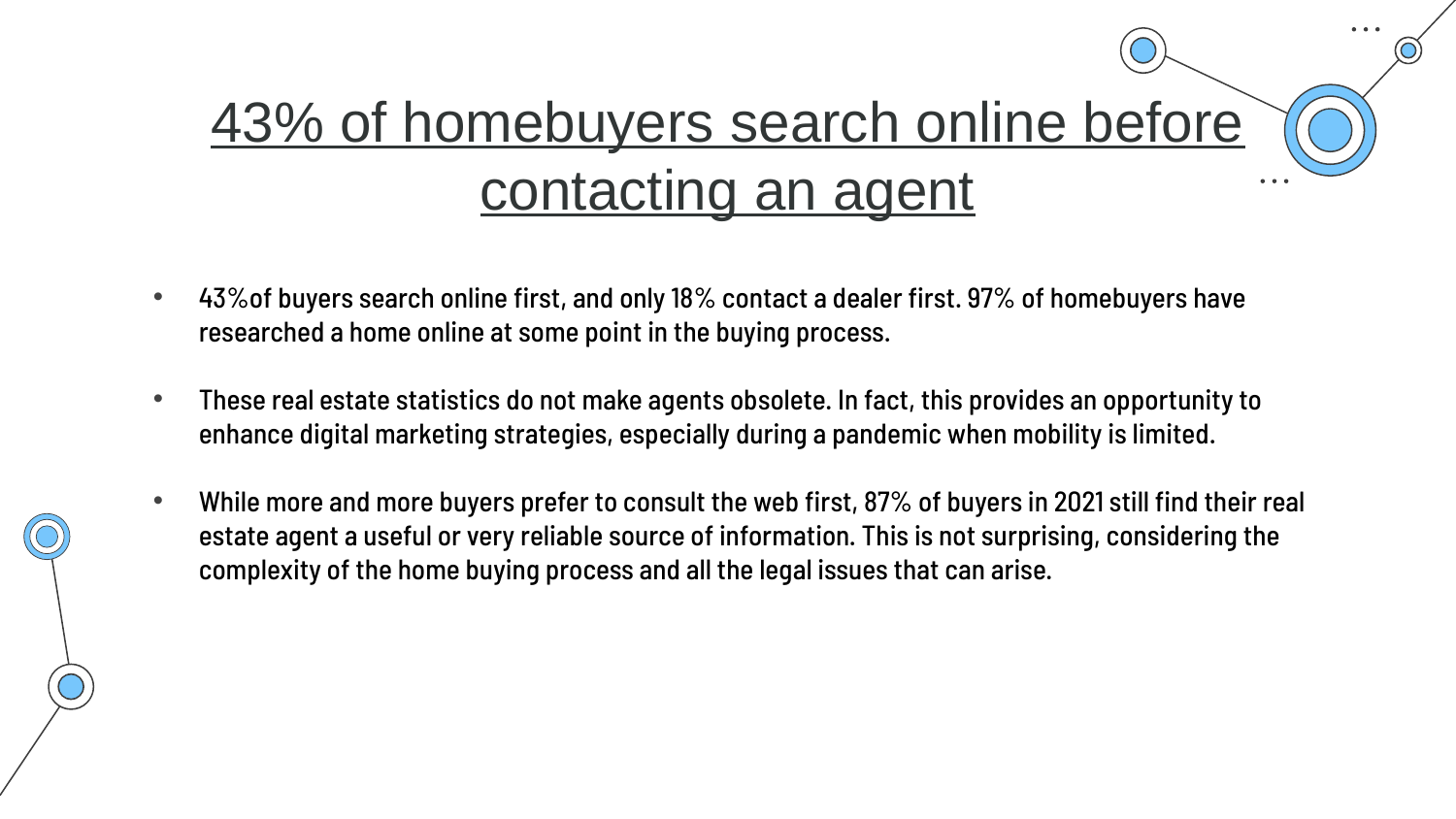

# 43% of homebuyers search online before contacting an agent
43%of buyers search online first, and only 18% contact a dealer first. 97% of homebuyers have researched a home online at some point in the buying process.
These real estate statistics do not make agents obsolete. In fact, this provides an opportunity to enhance digital marketing strategies, especially during a pandemic when mobility is limited.
While more and more buyers prefer to consult the web first, 87% of buyers in 2021 still find their real estate agent a useful or very reliable source of information. This is not surprising, considering the complexity of the home buying process and all the legal issues that can arise.